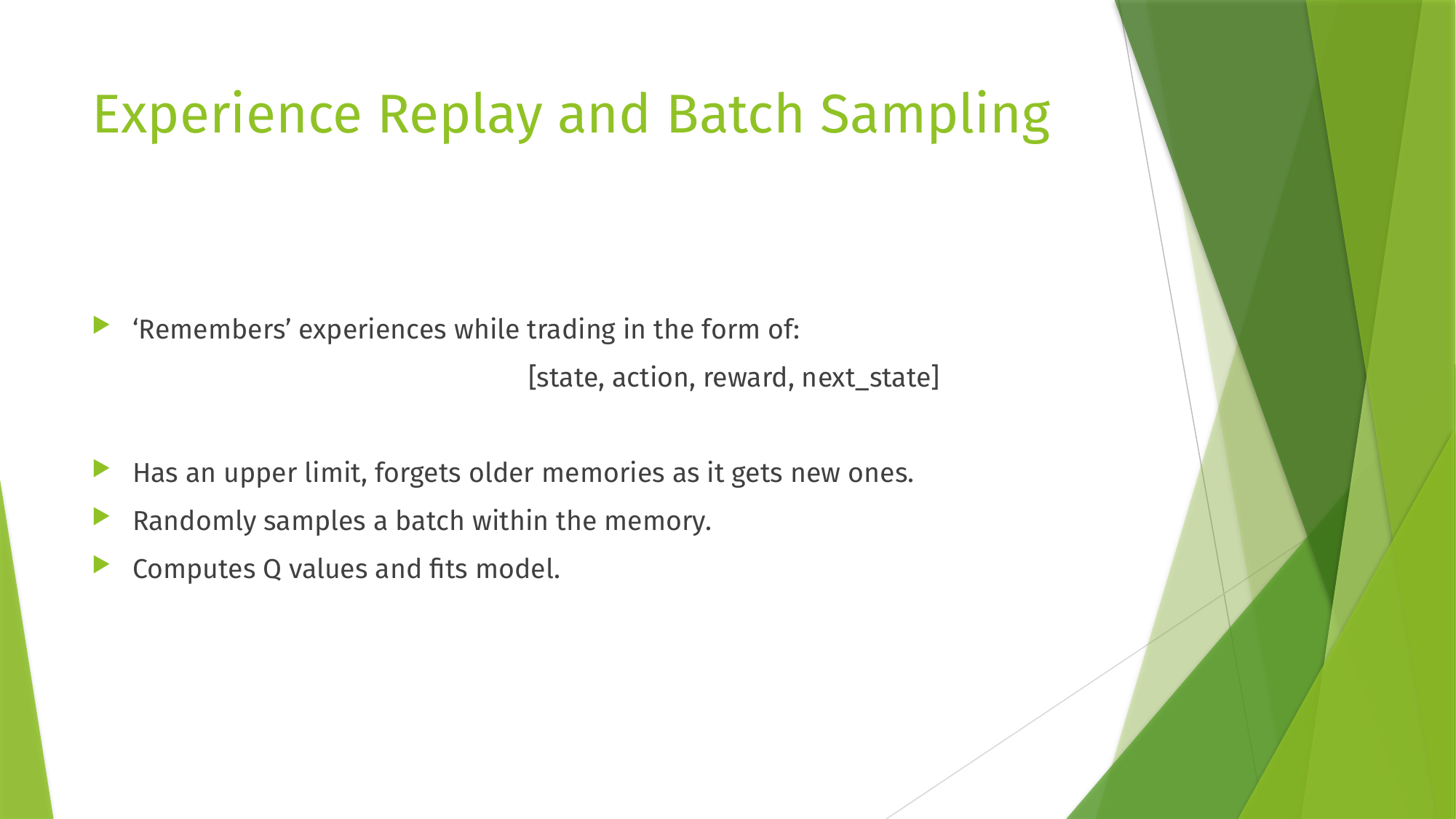

# Experience Replay and Batch Sampling

‘Remembers’ experiences while trading in the form of:
				[state, action, reward, next_state]

Has an upper limit, forgets older memories as it gets new ones.
Randomly samples a batch within the memory.
Computes Q values and fits model.